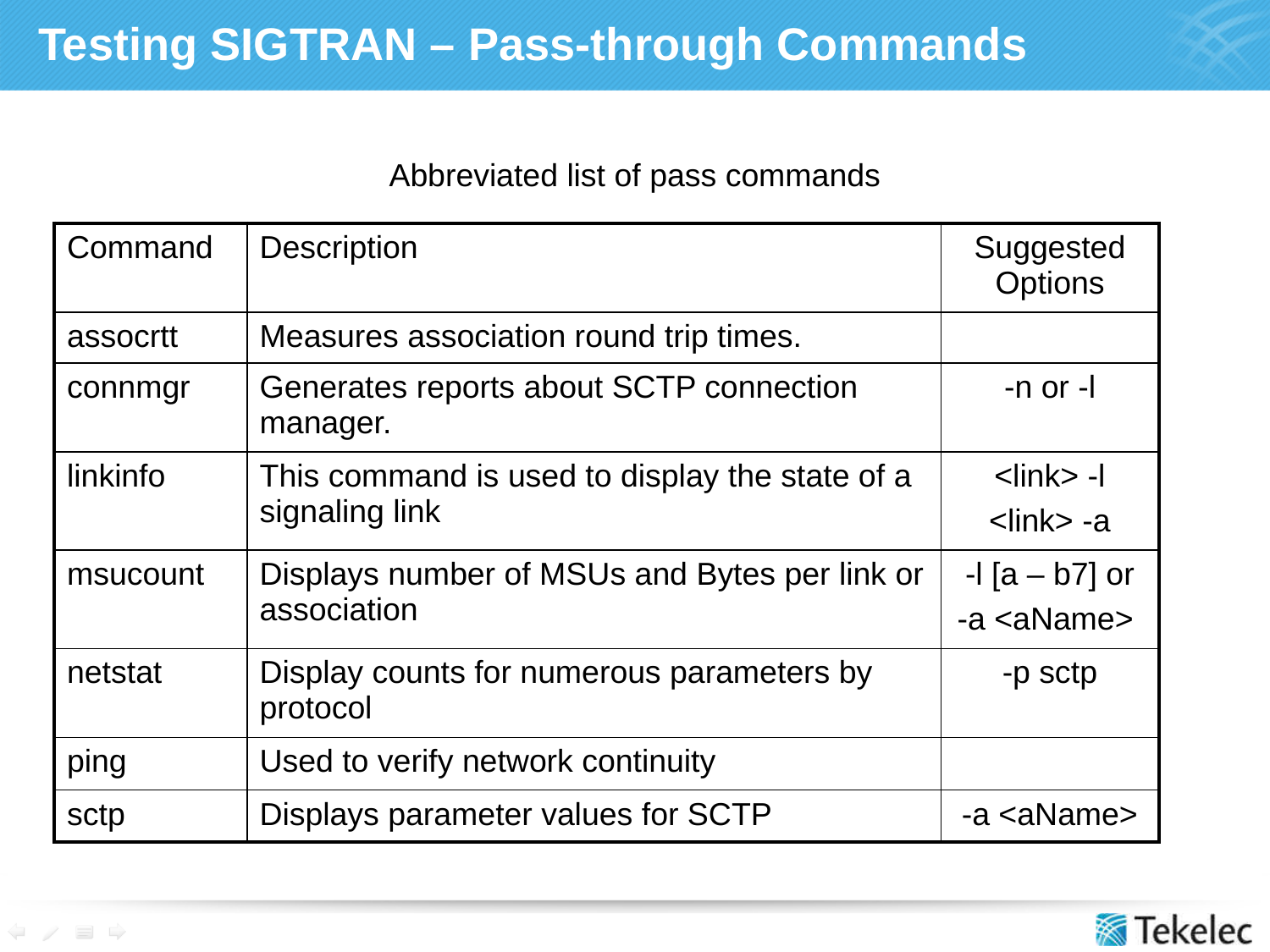

# Testing SIGTRAN – Pass-through Commands
Abbreviated list of pass commands
| Command | Description | Suggested Options |
| --- | --- | --- |
| assocrtt | Measures association round trip times. |  |
| connmgr | Generates reports about SCTP connection manager. | -n or -l |
| linkinfo | This command is used to display the state of a signaling link | <link> -l <link> -a |
| msucount | Displays number of MSUs and Bytes per link or association | -l [a – b7] or -a <aName> |
| netstat | Display counts for numerous parameters by protocol | -p sctp |
| ping | Used to verify network continuity |  |
| sctp | Displays parameter values for SCTP | -a <aName> |